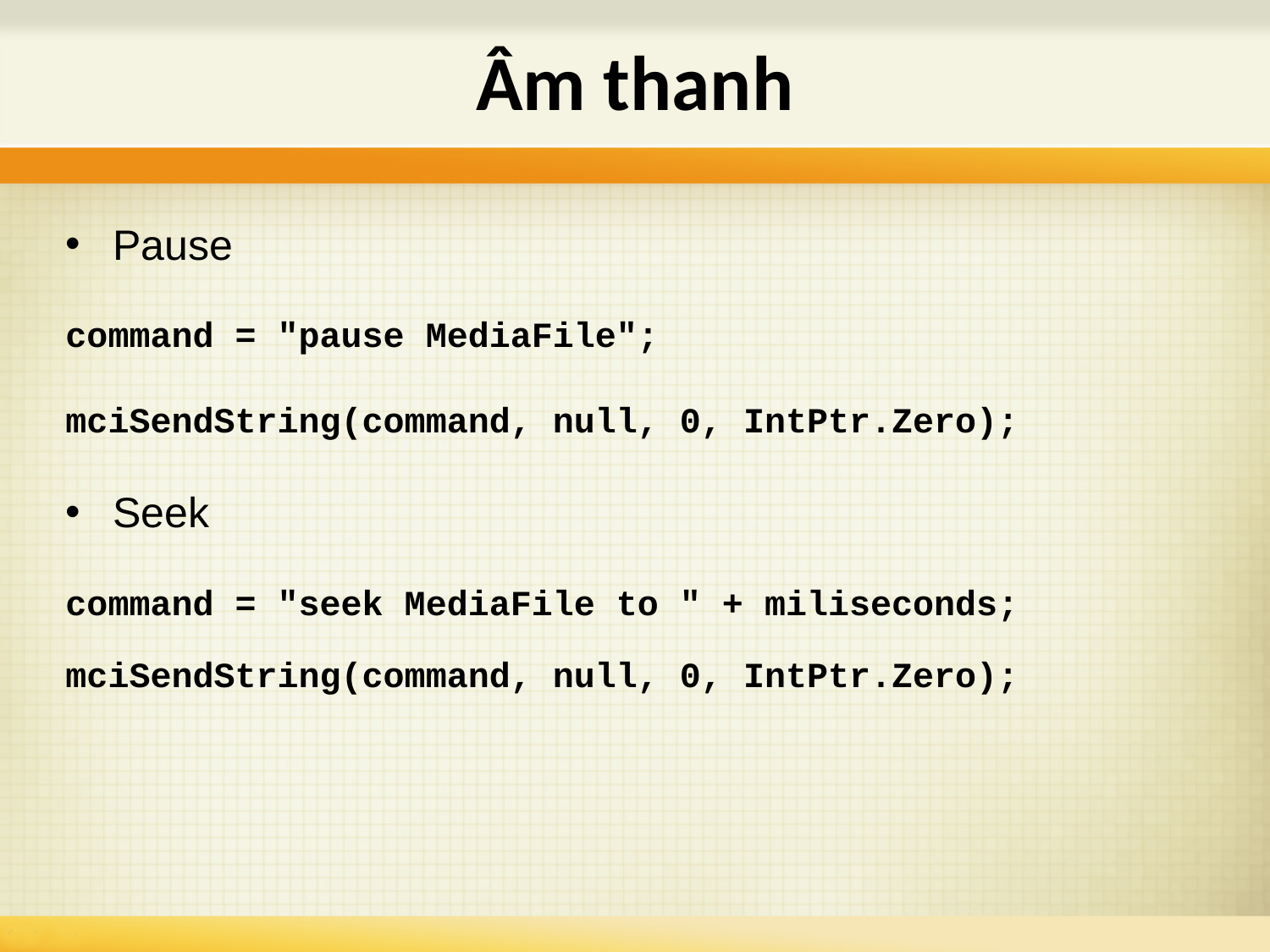

# Âm thanh
Pause
command = "pause MediaFile";
mciSendString(command, null, 0, IntPtr.Zero);
Seek
command = "seek MediaFile to " + miliseconds;
mciSendString(command, null, 0, IntPtr.Zero);